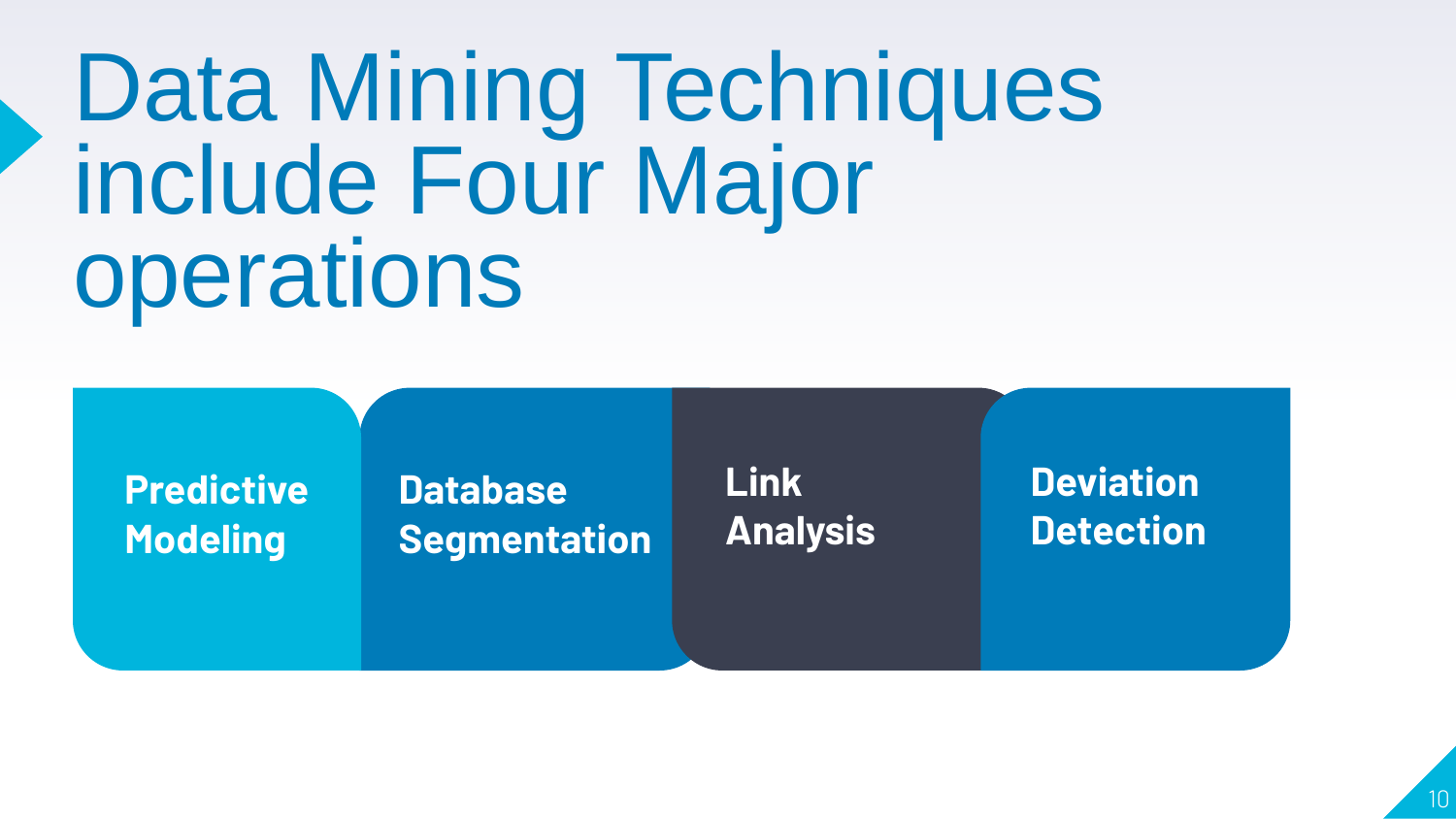

# Data Mining Techniques include Four Major operations

Deviation Detection

Predictive Modeling

Database Segmentation

Link Analysis
10